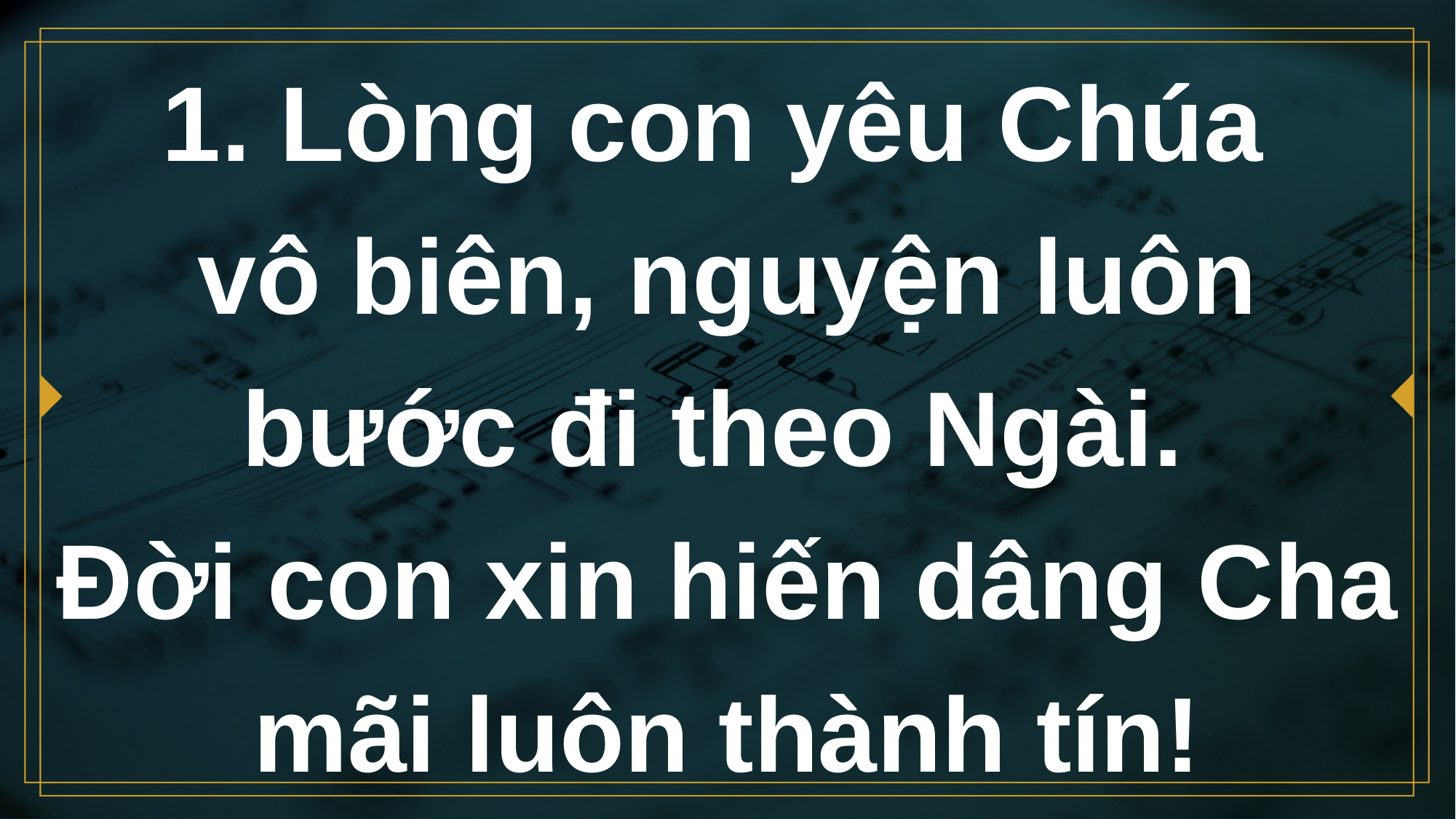

# 1. Lòng con yêu Chúa vô biên, nguyện luôn bước đi theo Ngài. Đời con xin hiến dâng Cha mãi luôn thành tín!